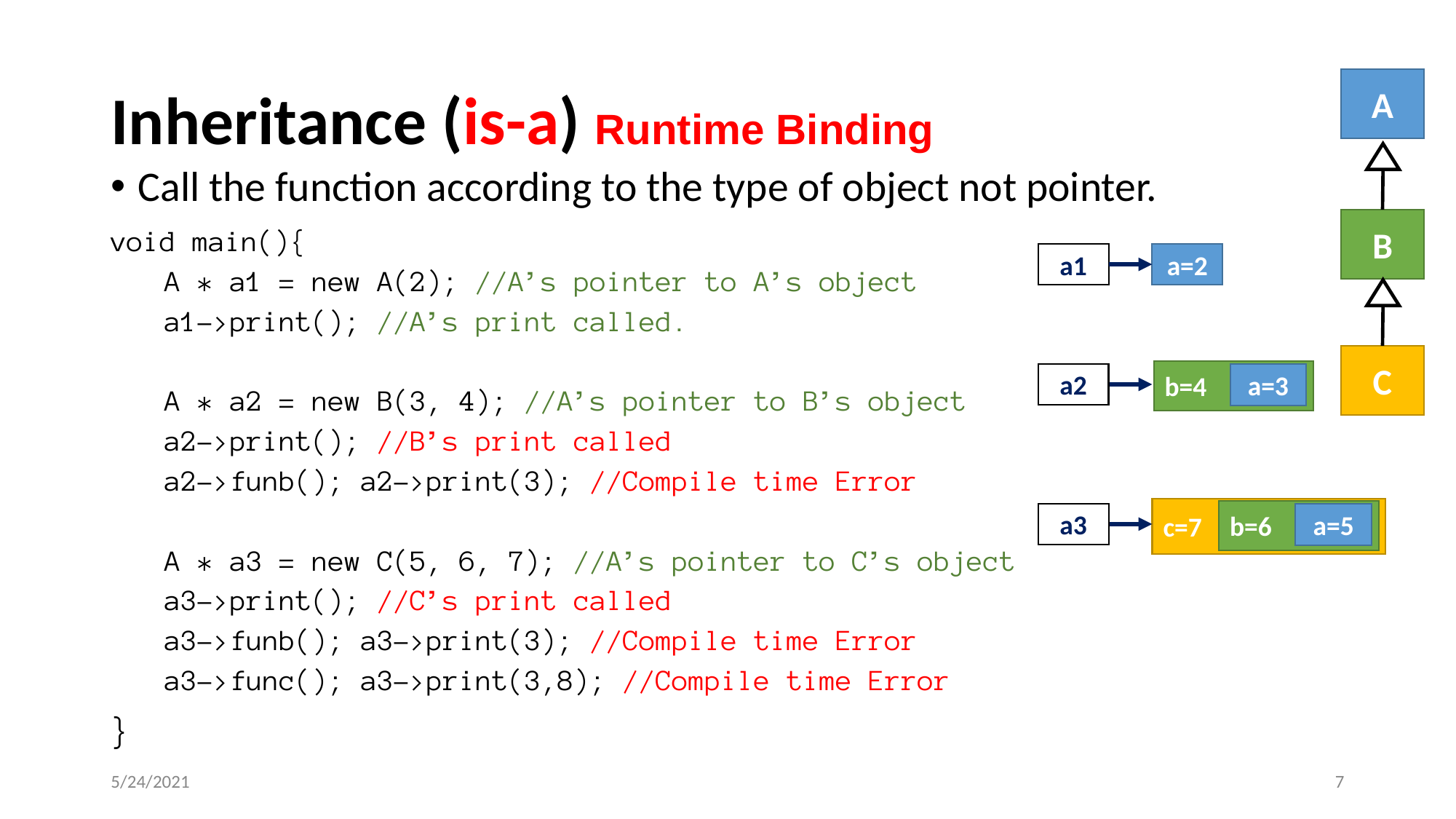

# Inheritance (is-a) Runtime Binding
A
B

C
Call the function according to the type of object not pointer.
void main(){
A * a1 = new A(2); //A’s pointer to A’s object
a1->print(); //A’s print called.

A * a2 = new B(3, 4); //A’s pointer to B’s object
a2->print(); //B’s print called
a2->funb(); a2->print(3); //Compile time Error

A * a3 = new C(5, 6, 7); //A’s pointer to C’s object
a3->print(); //C’s print called
a3->funb(); a3->print(3); //Compile time Error
a3->func(); a3->print(3,8); //Compile time Error
}

a=2
a1
b=4
a=3
a2
c=7
b=6
a=5
a3
5/24/2021
7